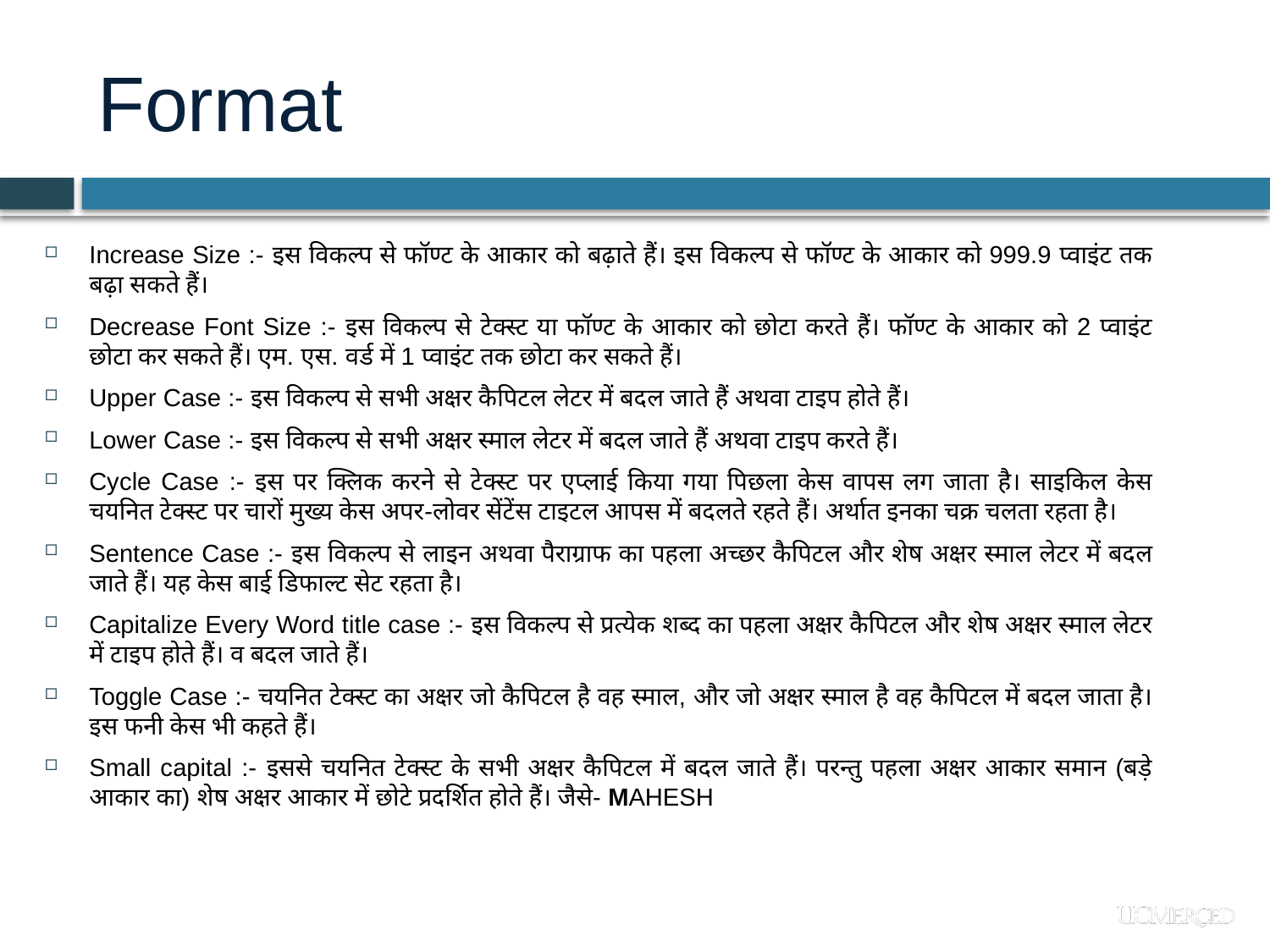

# Format
Increase Size :- इस विकल्प से फॉण्ट के आकार को बढ़ाते हैं। इस विकल्प से फॉण्ट के आकार को 999.9 प्वाइंट तक बढ़ा सकते हैं।
Decrease Font Size :- इस विकल्प से टेक्स्ट या फॉण्ट के आकार को छोटा करते हैं। फॉण्ट के आकार को 2 प्वाइंट छोटा कर सकते हैं। एम. एस. वर्ड में 1 प्वाइंट तक छोटा कर सकते हैं।
Upper Case :- इस विकल्प से सभी अक्षर कैपिटल लेटर में बदल जाते हैं अथवा टाइप होते हैं।
Lower Case :- इस विकल्प से सभी अक्षर स्माल लेटर में बदल जाते हैं अथवा टाइप करते हैं।
Cycle Case :- इस पर क्लिक करने से टेक्स्ट पर एप्लाई किया गया पिछला केस वापस लग जाता है। साइकिल केस चयनित टेक्स्ट पर चारों मुख्य केस अपर-लोवर सेंटेंस टाइटल आपस में बदलते रहते हैं। अर्थात इनका चक्र चलता रहता है।
Sentence Case :- इस विकल्प से लाइन अथवा पैराग्राफ का पहला अच्छर कैपिटल और शेष अक्षर स्माल लेटर में बदल जाते हैं। यह केस बाई डिफाल्ट सेट रहता है।
Capitalize Every Word title case :- इस विकल्प से प्रत्येक शब्द का पहला अक्षर कैपिटल और शेष अक्षर स्माल लेटर में टाइप होते हैं। व बदल जाते हैं।
Toggle Case :- चयनित टेक्स्ट का अक्षर जो कैपिटल है वह स्माल, और जो अक्षर स्माल है वह कैपिटल में बदल जाता है। इस फनी केस भी कहते हैं।
Small capital :- इससे चयनित टेक्स्ट के सभी अक्षर कैपिटल में बदल जाते हैं। परन्तु पहला अक्षर आकार समान (बड़े आकार का) शेष अक्षर आकार में छोटे प्रदर्शित होते हैं। जैसे- MAHESH